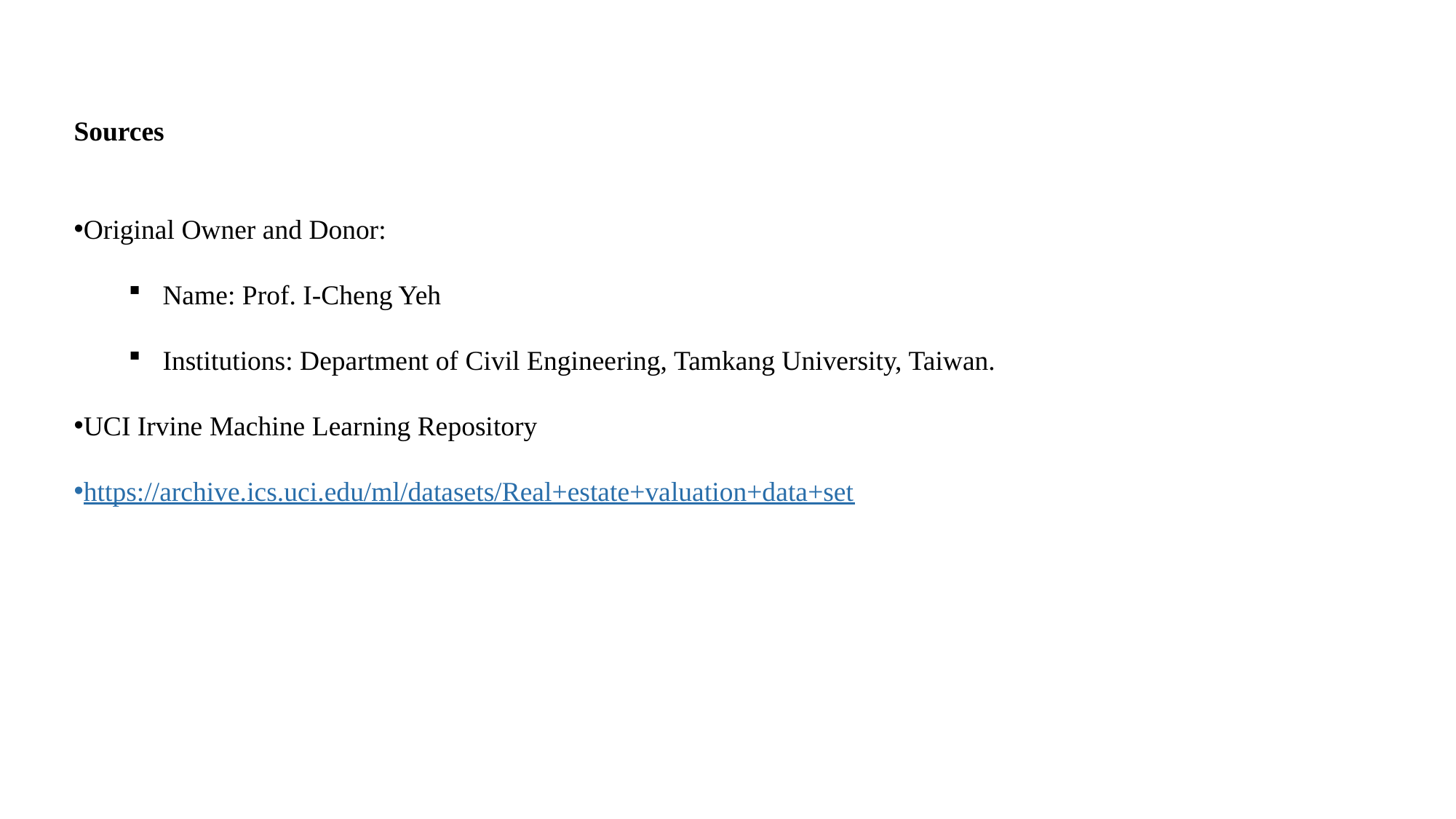

Sources

Original Owner and Donor:

Name: Prof. I-Cheng Yeh

Institutions: Department of Civil Engineering, Tamkang University, Taiwan.

UCI Irvine Machine Learning Repository

https://archive.ics.uci.edu/ml/datasets/Real+estate+valuation+data+set